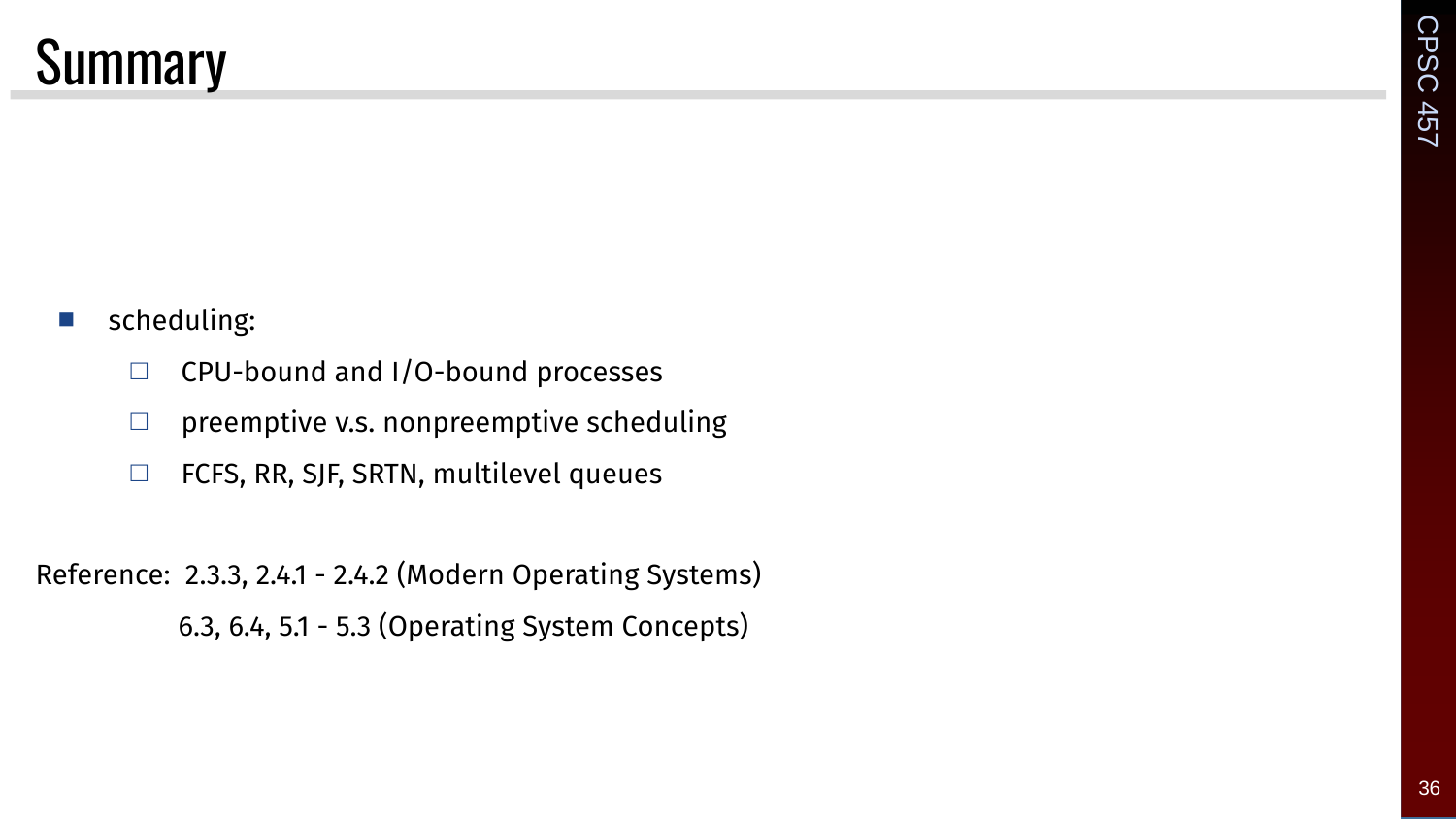

# Summary
scheduling:
CPU-bound and I/O-bound processes
preemptive v.s. nonpreemptive scheduling
FCFS, RR, SJF, SRTN, multilevel queues

Reference:  2.3.3, 2.4.1 - 2.4.2 (Modern Operating Systems)
                   6.3, 6.4, 5.1 - 5.3 (Operating System Concepts)